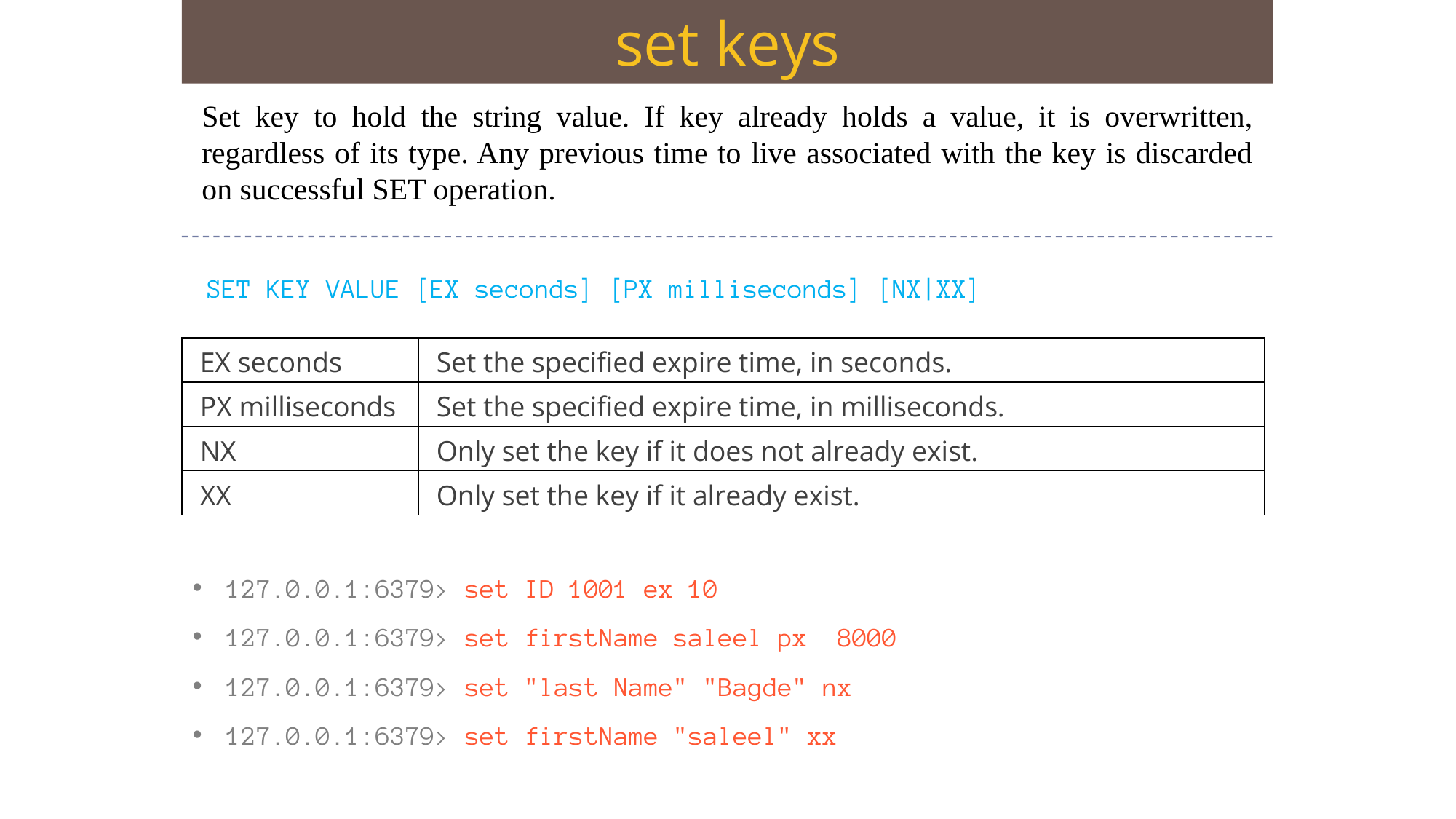

set keys
Set key to hold the string value. If key already holds a value, it is overwritten, regardless of its type. Any previous time to live associated with the key is discarded on successful SET operation.
SET KEY VALUE [EX seconds] [PX milliseconds] [NX|XX]
| EX seconds | Set the specified expire time, in seconds. |
| --- | --- |
| PX milliseconds | Set the specified expire time, in milliseconds. |
| NX | Only set the key if it does not already exist. |
| XX | Only set the key if it already exist. |
127.0.0.1:6379> set ID 1001 ex 10
127.0.0.1:6379> set firstName saleel px  8000
127.0.0.1:6379> set "last Name" "Bagde" nx
127.0.0.1:6379> set firstName "saleel" xx